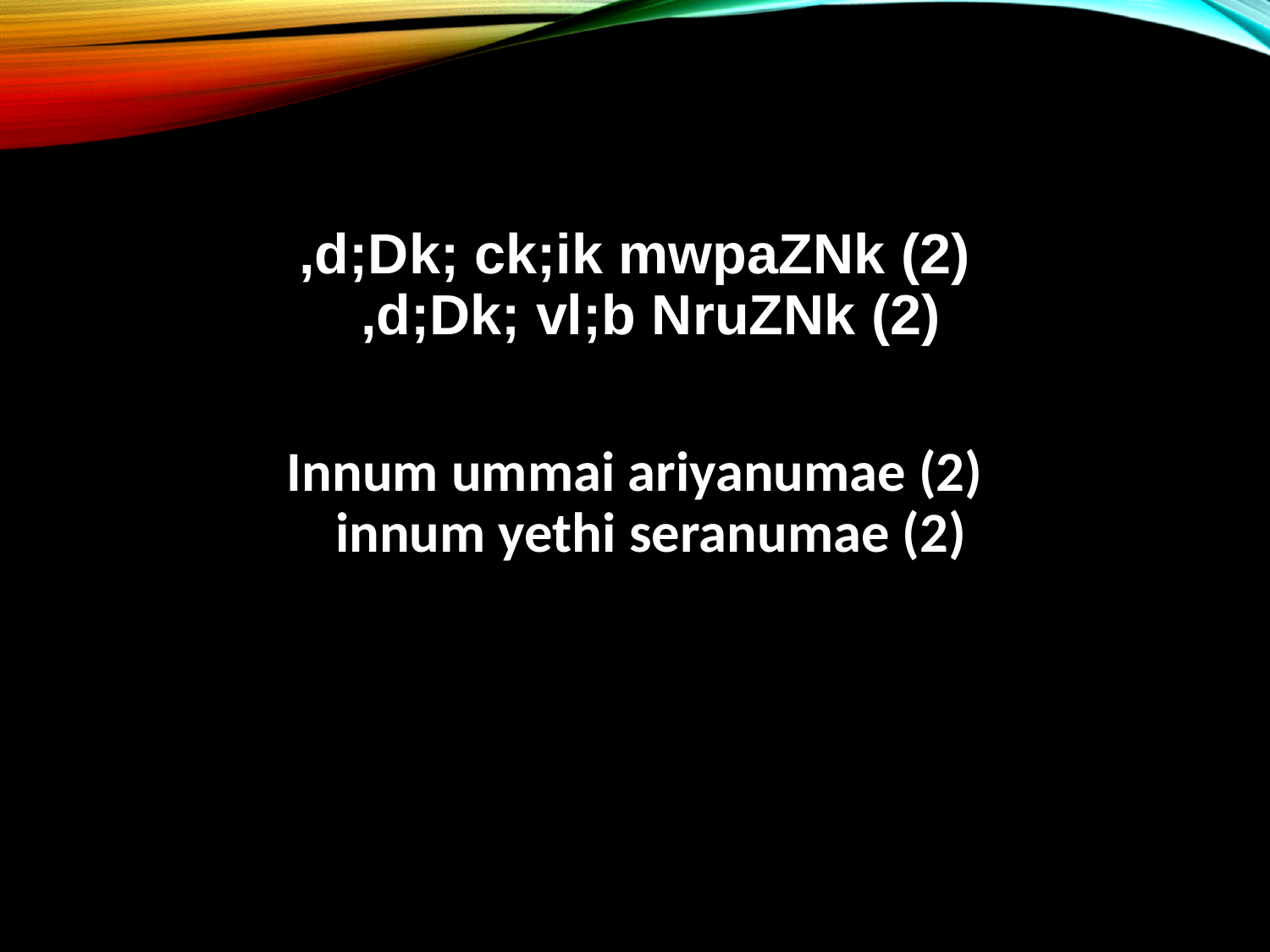

,d;Dk; ck;ik mwpaZNk (2)
,d;Dk; vl;b NruZNk (2)

Innum ummai ariyanumae (2)
innum yethi seranumae (2)